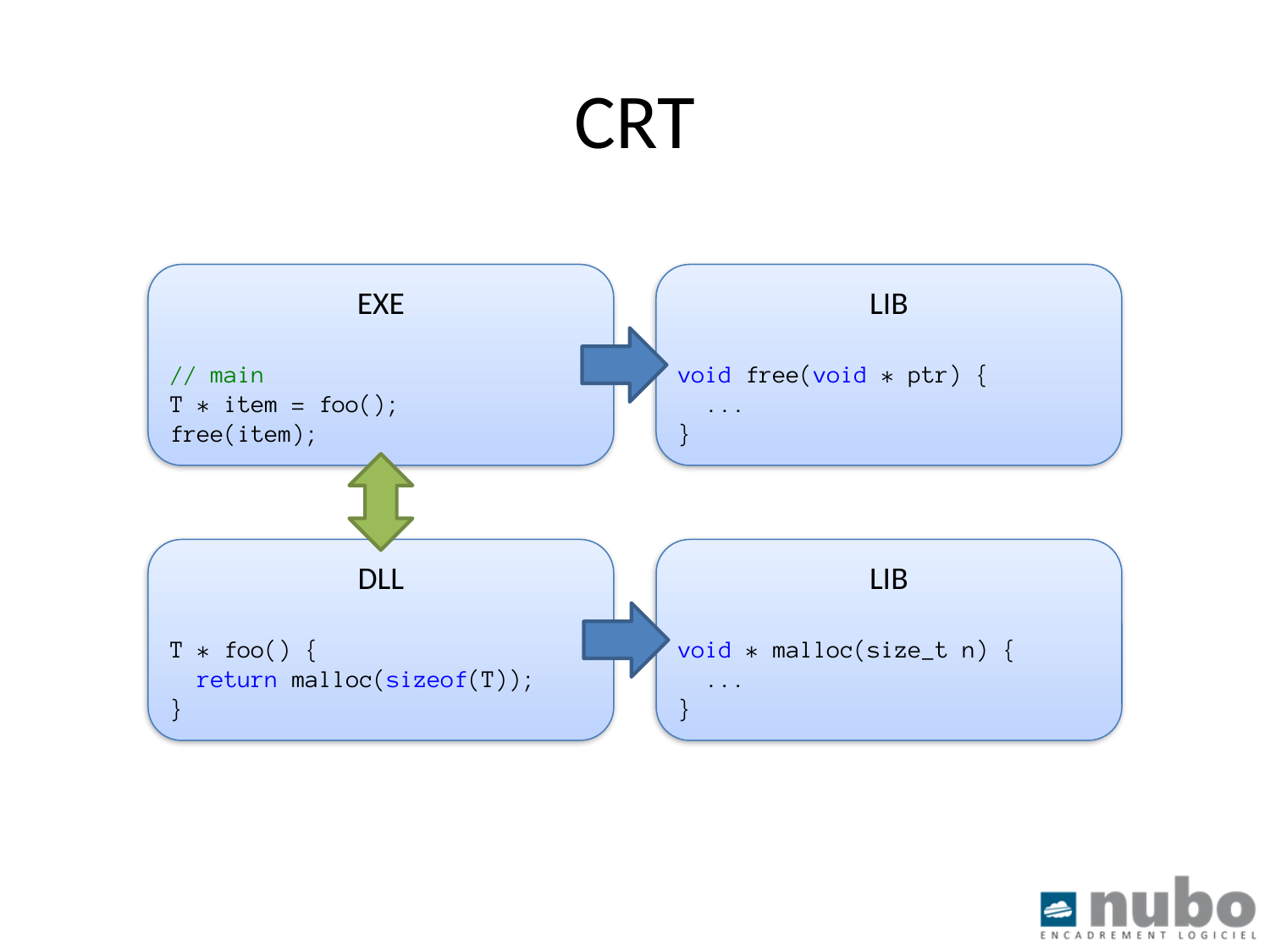

# CRT
EXE

// main
T * item = foo();
free(item);
LIB

void free(void * ptr) {
  ...
}

DLL

T * foo() {
  return malloc(sizeof(T));
}
LIB

void * malloc(size_t n) {
  ...
}